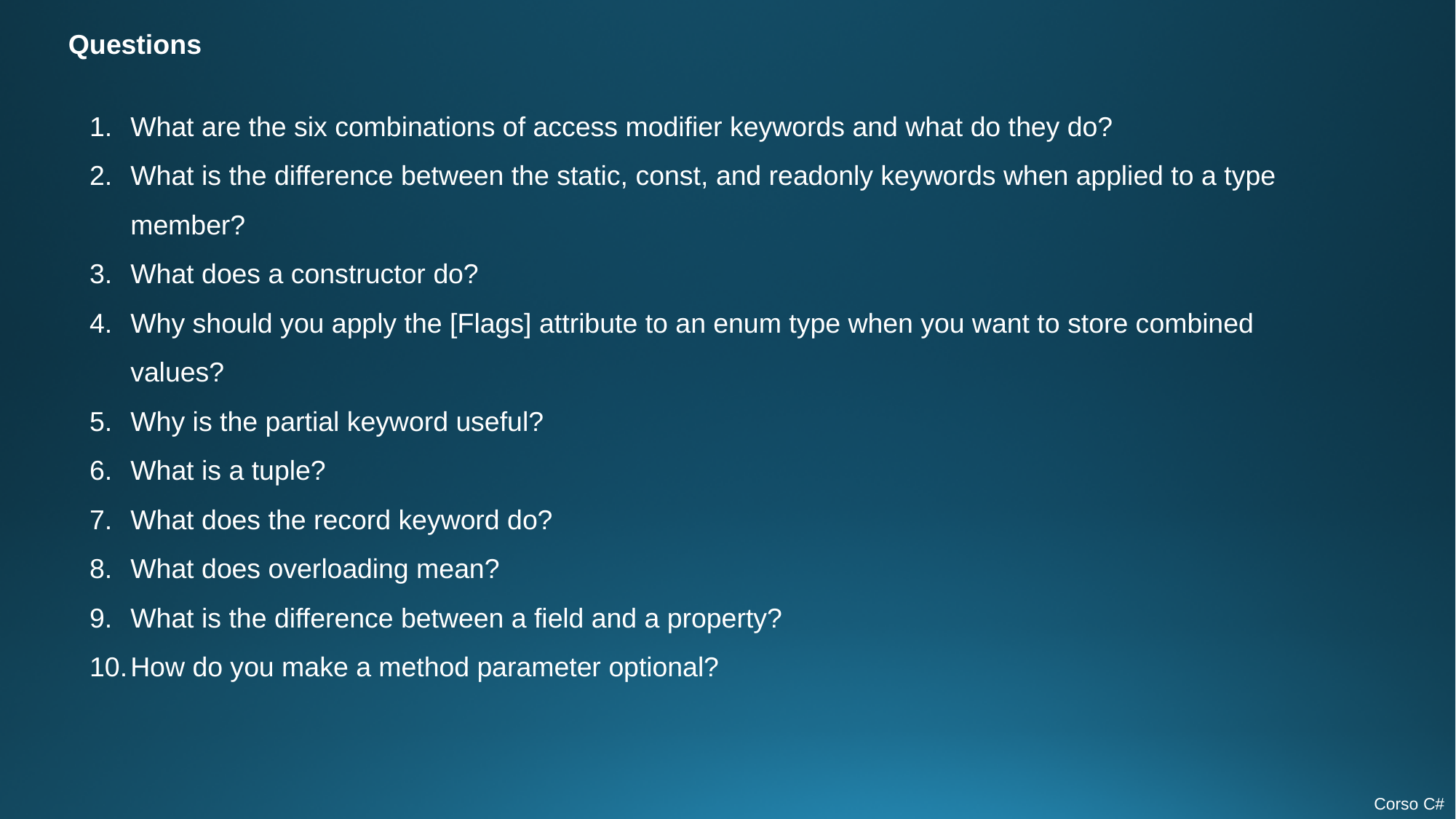

Questions
What are the six combinations of access modifier keywords and what do they do?
What is the difference between the static, const, and readonly keywords when applied to a type member?
What does a constructor do?
Why should you apply the [Flags] attribute to an enum type when you want to store combined values?
Why is the partial keyword useful?
What is a tuple?
What does the record keyword do?
What does overloading mean?
What is the difference between a field and a property?
How do you make a method parameter optional?
Corso C#